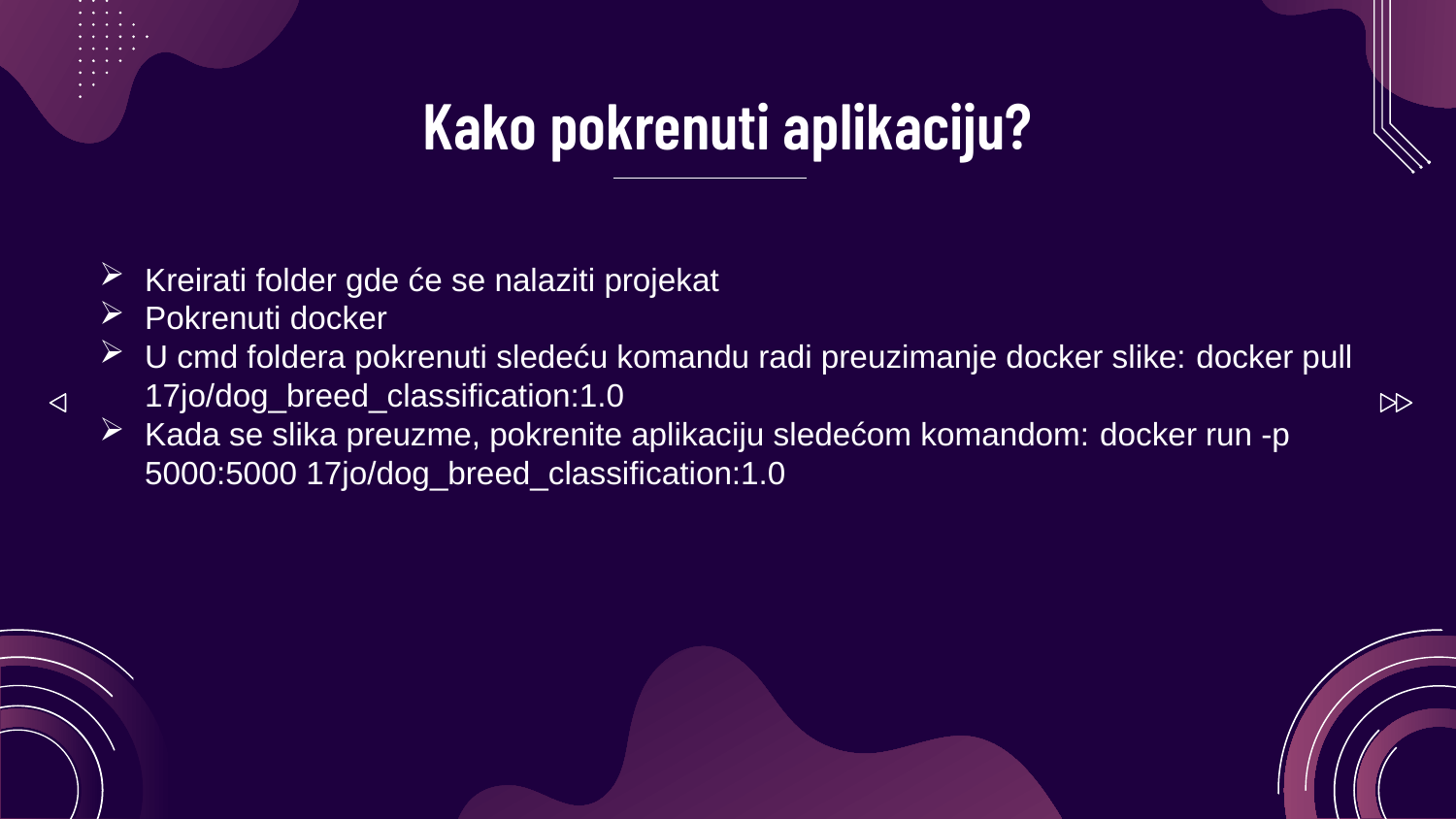

# Kako pokrenuti aplikaciju?
Kreirati folder gde će se nalaziti projekat
Pokrenuti docker
U cmd foldera pokrenuti sledeću komandu radi preuzimanje docker slike: docker pull 17jo/dog_breed_classification:1.0
Kada se slika preuzme, pokrenite aplikaciju sledećom komandom: docker run -p 5000:5000 17jo/dog_breed_classification:1.0